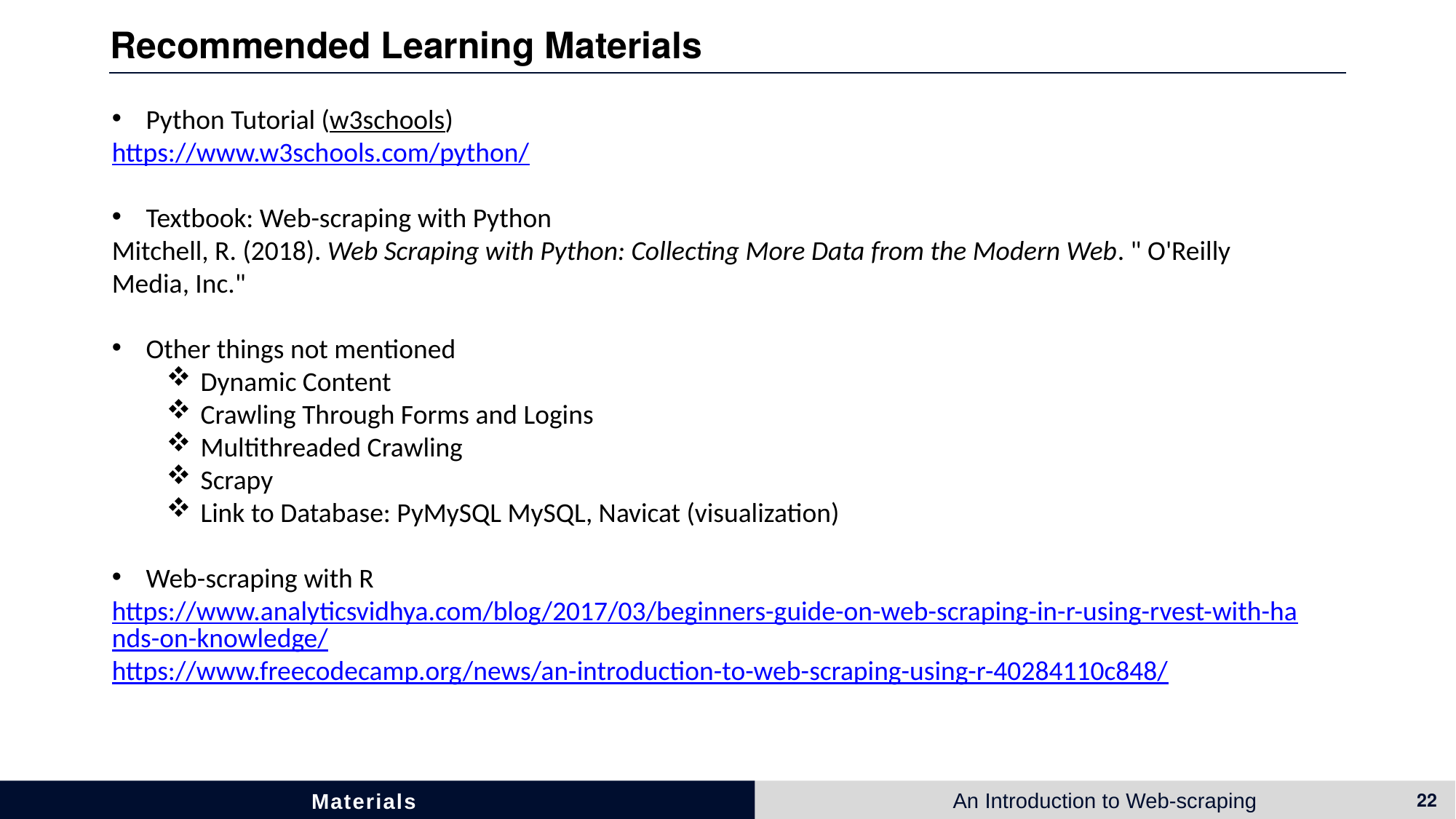

Recommended Learning Materials
Python Tutorial (w3schools)
https://www.w3schools.com/python/

Textbook: Web-scraping with Python
Mitchell, R. (2018). Web Scraping with Python: Collecting More Data from the Modern Web. " O'Reilly Media, Inc."

Other things not mentioned
Dynamic Content
Crawling Through Forms and Logins
Multithreaded Crawling
Scrapy
Link to Database: PyMySQL MySQL, Navicat (visualization)

Web-scraping with R
https://www.analyticsvidhya.com/blog/2017/03/beginners-guide-on-web-scraping-in-r-using-rvest-with-hands-on-knowledge/
https://www.freecodecamp.org/news/an-introduction-to-web-scraping-using-r-40284110c848/

Materials
22